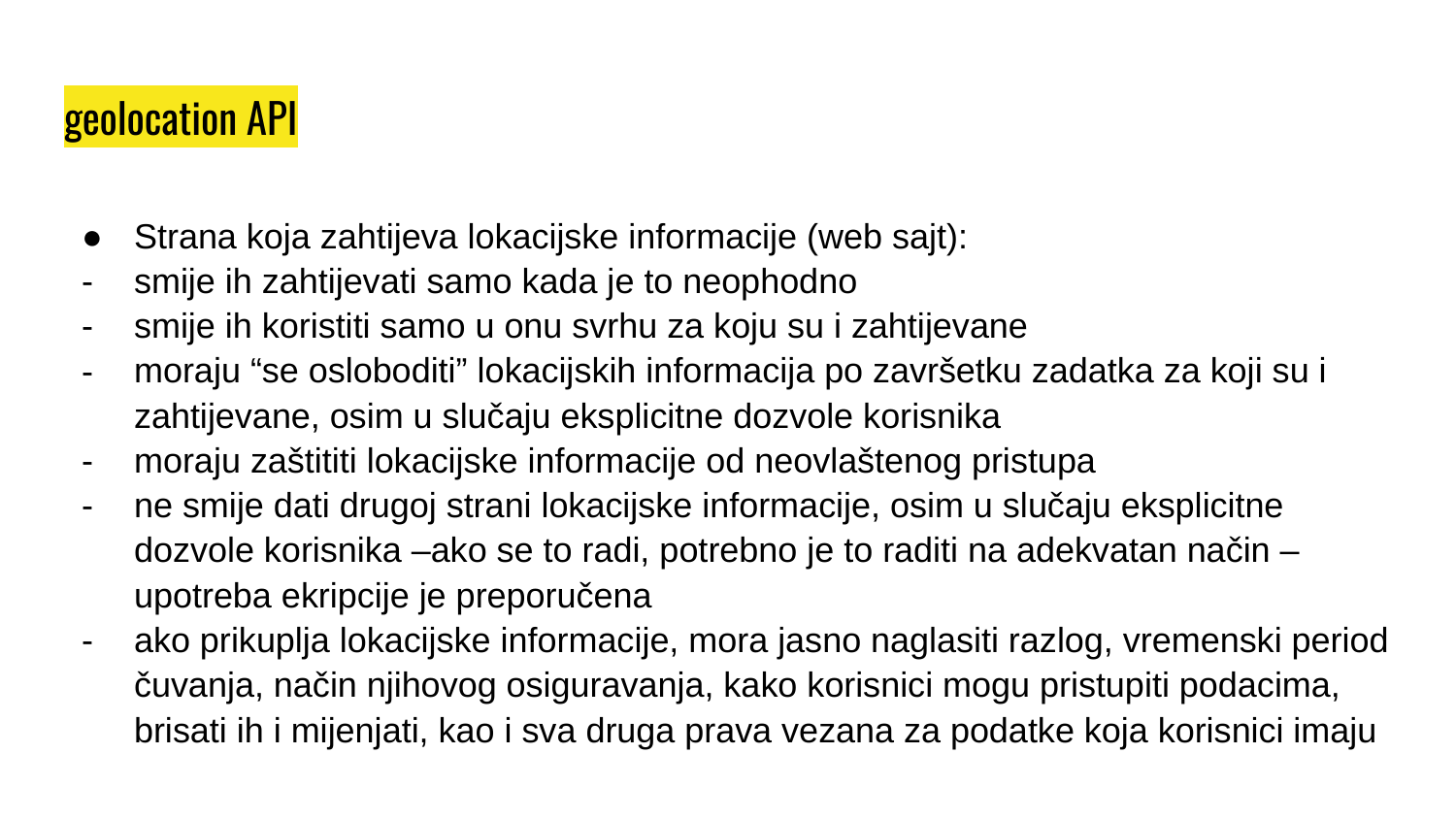

# geolocation API
Strana koja zahtijeva lokacijske informacije (web sajt):
smije ih zahtijevati samo kada je to neophodno
smije ih koristiti samo u onu svrhu za koju su i zahtijevane
moraju “se osloboditi” lokacijskih informacija po završetku zadatka za koji su i zahtijevane, osim u slučaju eksplicitne dozvole korisnika
moraju zaštititi lokacijske informacije od neovlaštenog pristupa
ne smije dati drugoj strani lokacijske informacije, osim u slučaju eksplicitne dozvole korisnika –ako se to radi, potrebno je to raditi na adekvatan način – upotreba ekripcije je preporučena
ako prikuplja lokacijske informacije, mora jasno naglasiti razlog, vremenski period čuvanja, način njihovog osiguravanja, kako korisnici mogu pristupiti podacima, brisati ih i mijenjati, kao i sva druga prava vezana za podatke koja korisnici imaju